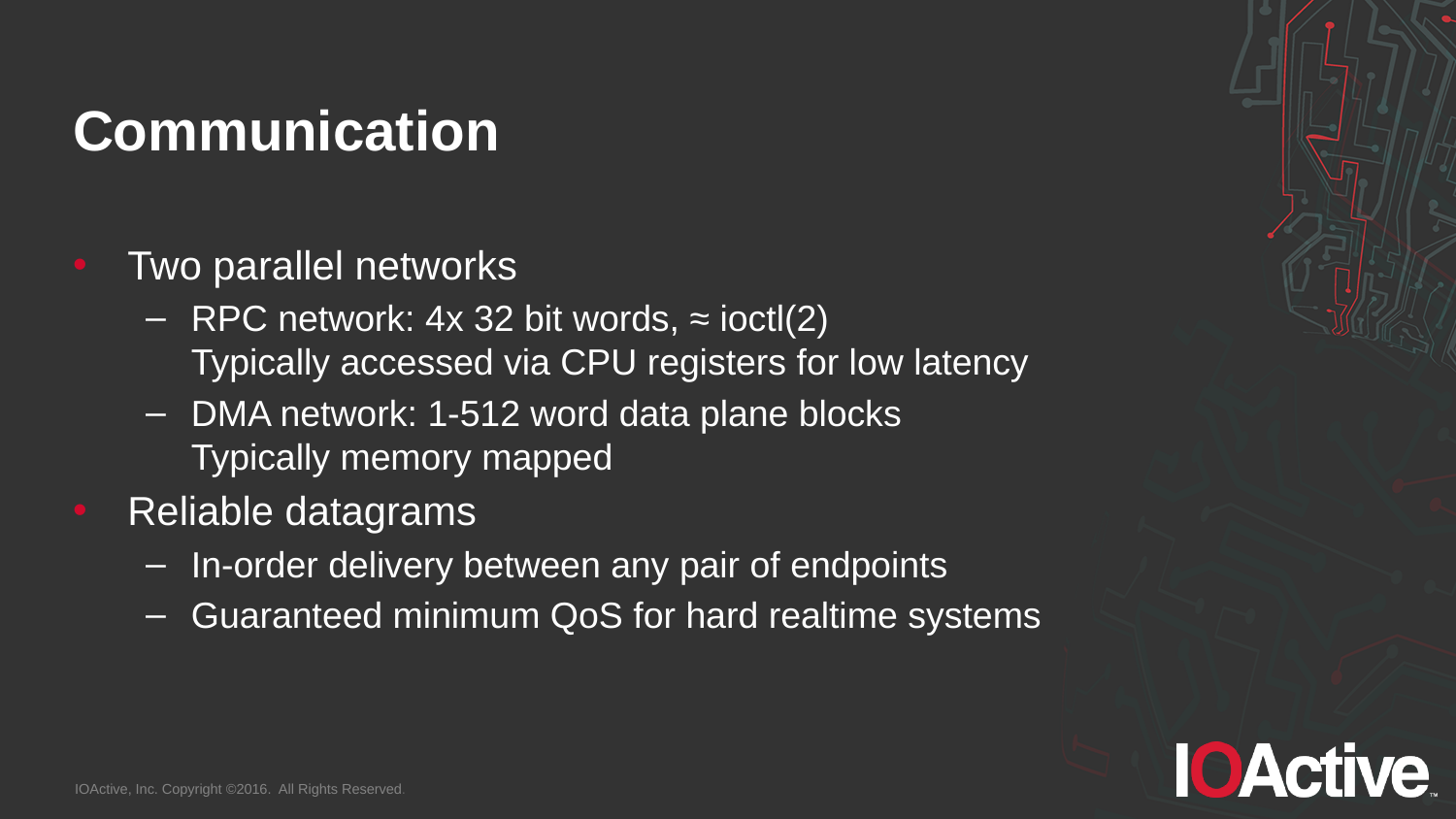

# Communication
Two parallel networks
RPC network: 4x 32 bit words, ≈ ioctl(2)
Typically accessed via CPU registers for low latency
DMA network: 1-512 word data plane blocks
Typically memory mapped
Reliable datagrams
In-order delivery between any pair of endpoints
Guaranteed minimum QoS for hard realtime systems